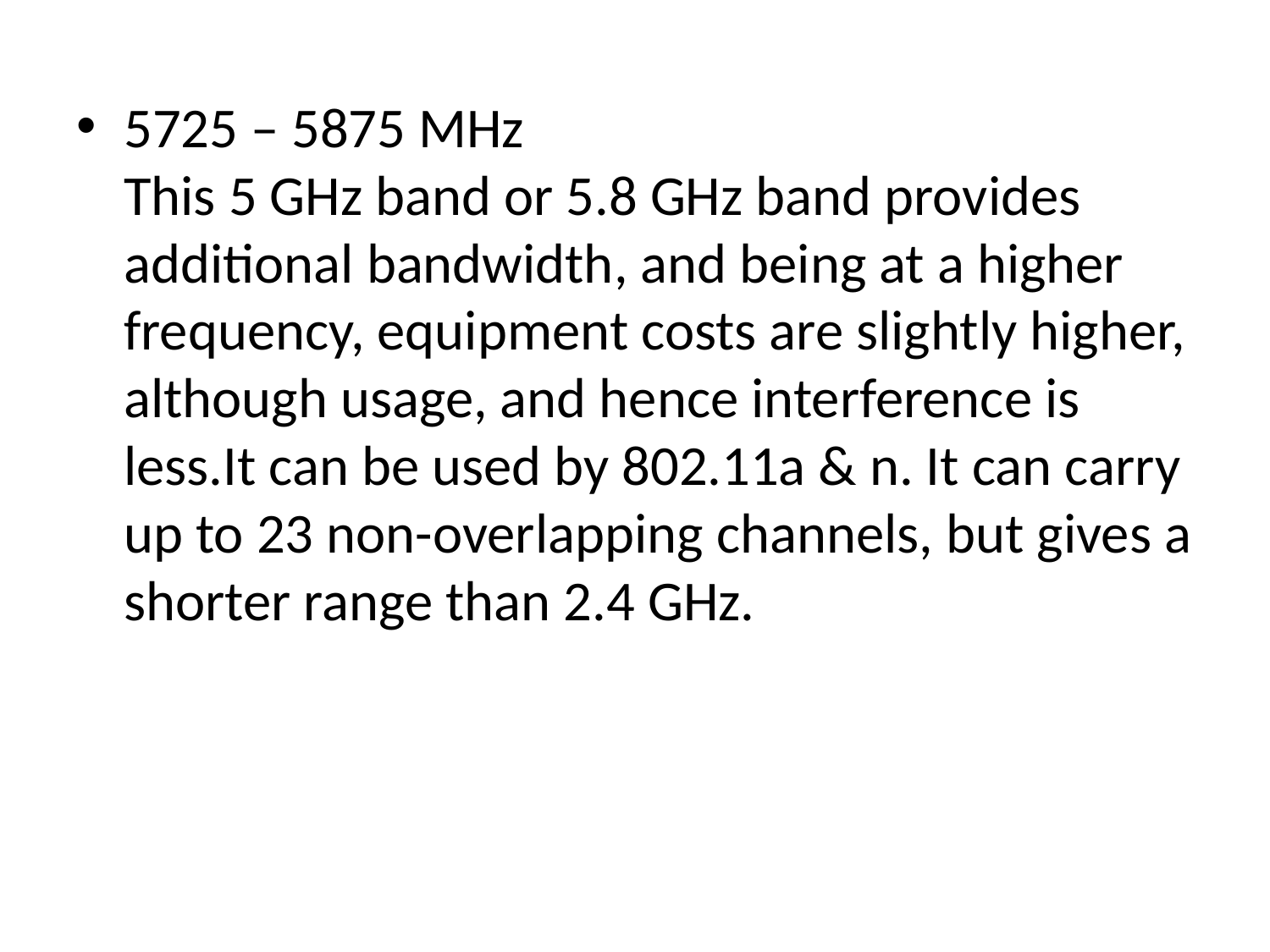

5725 – 5875 MHz
This 5 GHz band or 5.8 GHz band provides additional bandwidth, and being at a higher frequency, equipment costs are slightly higher, although usage, and hence interference is less.It can be used by 802.11a & n. It can carry up to 23 non-overlapping channels, but gives a shorter range than 2.4 GHz.